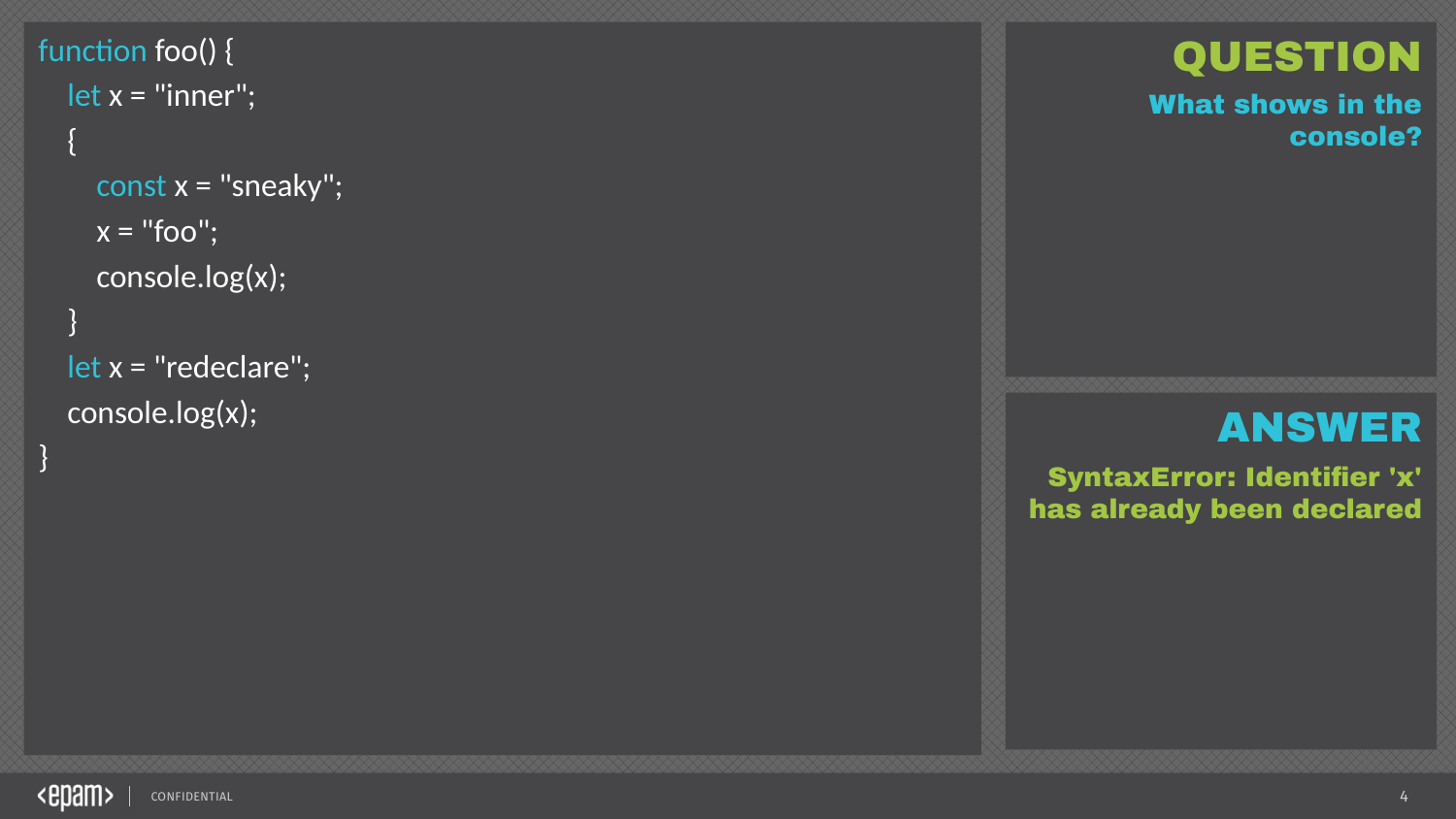

function foo() {
    let x = "inner";
    {
        const x = "sneaky";
        x = "foo";
        console.log(x);
    }
    let x = "redeclare";
    console.log(x);
}
What shows in the console?

SyntaxError: Identifier 'x' has already been declared